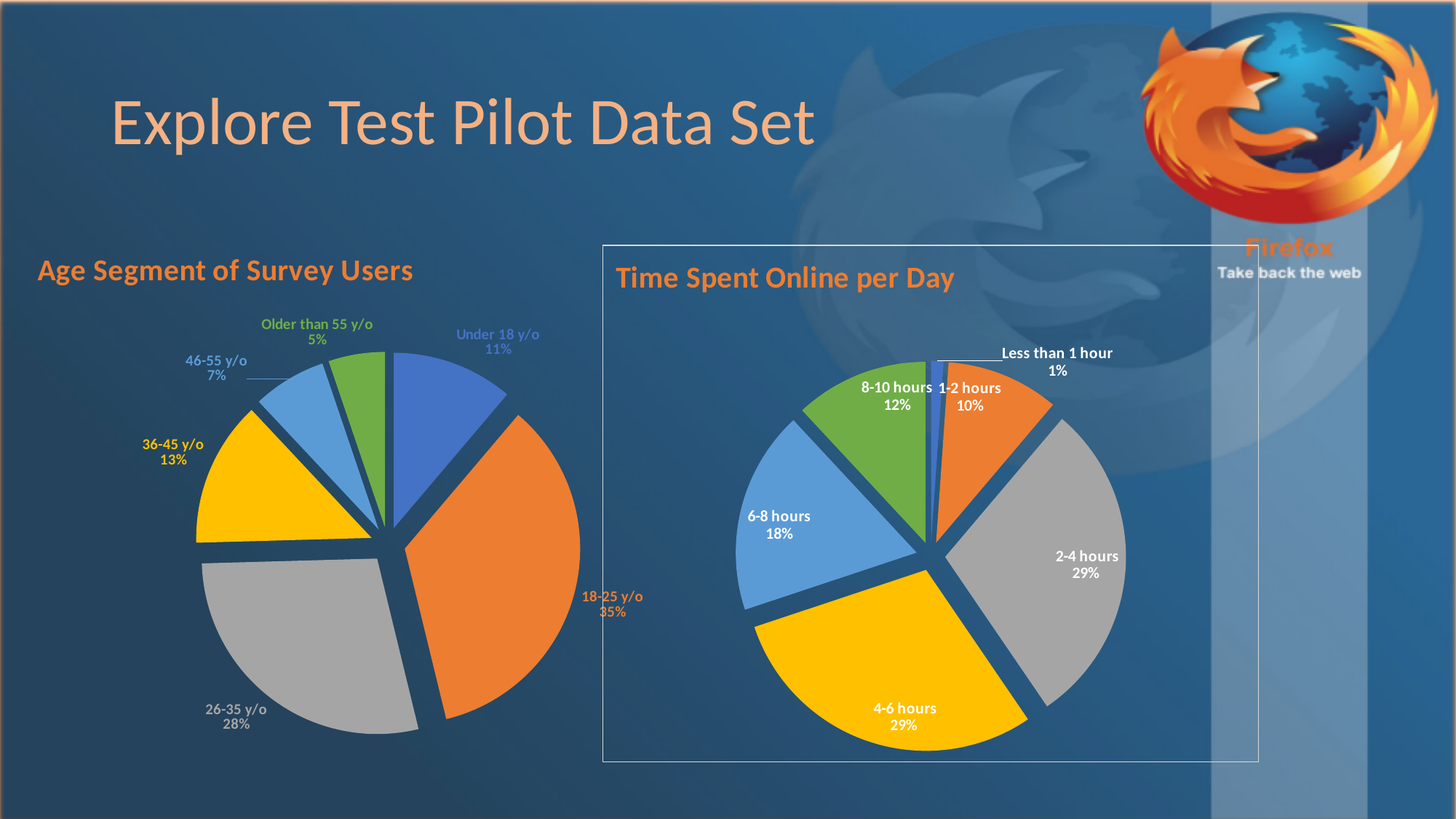

# Explore Test Pilot Data Set

### Chart: Age Segment of Survey Users

| Category | Number of Users |
|---|---|
| Under 18 y/o | 452.0 |
| 18-25 y/o | 1413.0 |
| 26-35 y/o | 1145.0 |
| 36-45 y/o | 543.0 |
| 46-55 y/o | 274.0 |
| Older than 55 y/o | 210.0 |

### Chart: Time Spent Online per Day

| Category | Time Spent Online |
|---|---|
| Less than 1 hour | 40.0 |
| 1-2 hours | 366.0 |
|  2-4 hours | 1063.0 |
|  4-6 hours | 1068.0 |
| 6-8 hours | 660.0 |
| 8-10 hours | 433.0 |